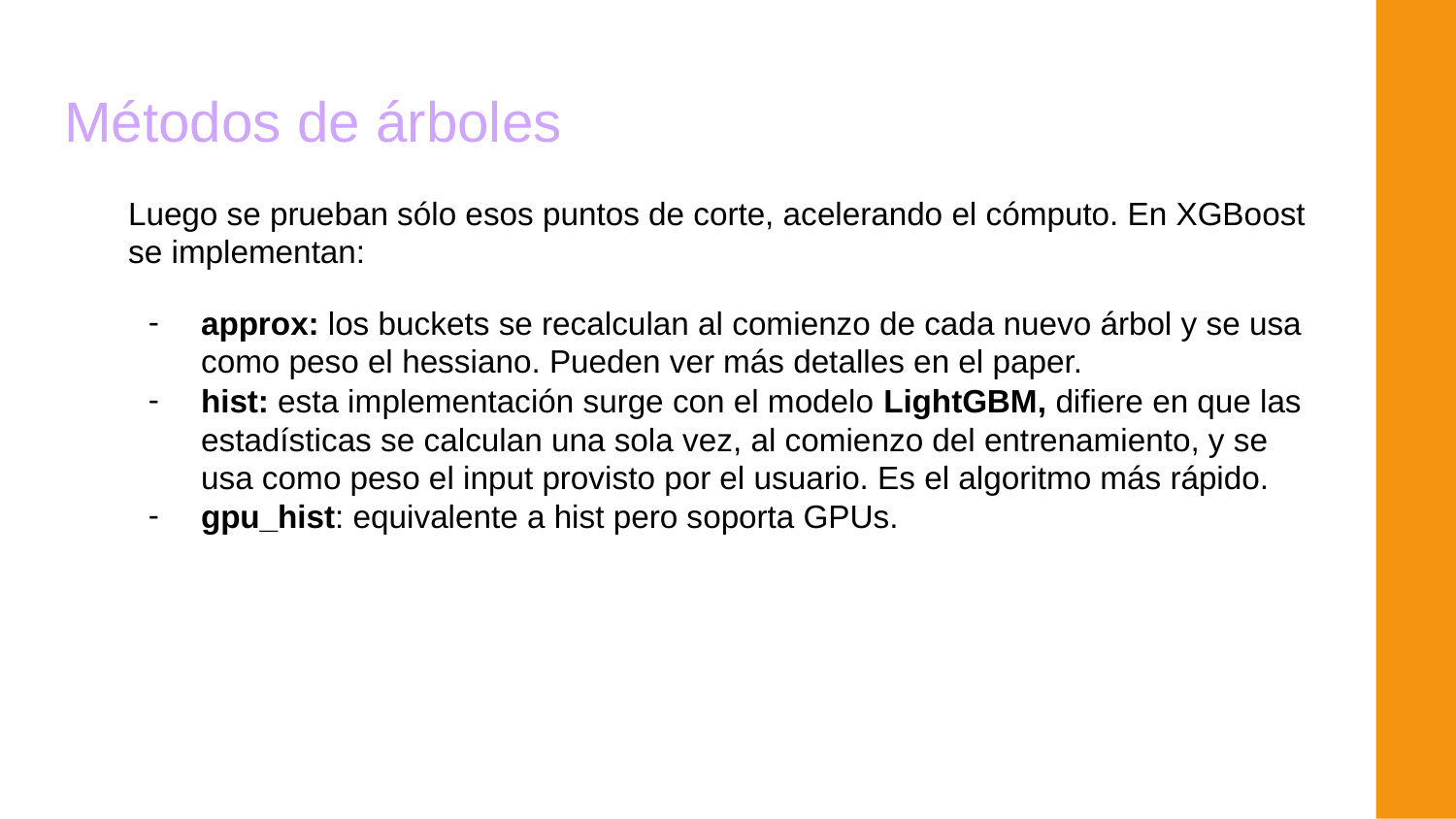

# Métodos de árboles
Luego se prueban sólo esos puntos de corte, acelerando el cómputo. En XGBoost se implementan:
approx: los buckets se recalculan al comienzo de cada nuevo árbol y se usa como peso el hessiano. Pueden ver más detalles en el paper.
hist: esta implementación surge con el modelo LightGBM, difiere en que las estadísticas se calculan una sola vez, al comienzo del entrenamiento, y se usa como peso el input provisto por el usuario. Es el algoritmo más rápido.
gpu_hist: equivalente a hist pero soporta GPUs.